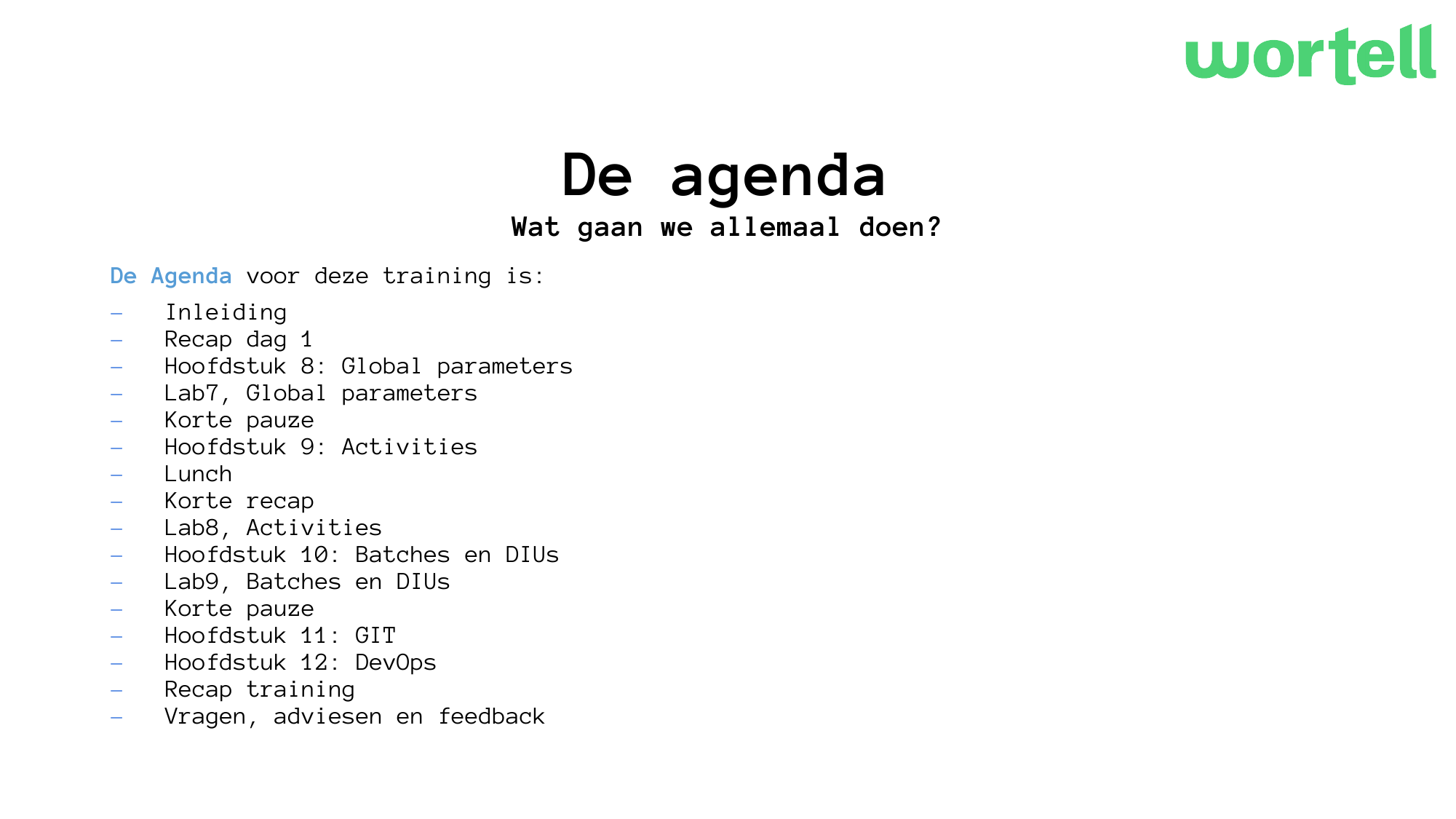

# De agenda Wat gaan we allemaal doen?

De Agenda voor deze training is:
-   Inleiding
-   Recap dag 1
-   Hoofdstuk 8: Global parameters
-   Lab7, Global parameters
-   Korte pauze
-   Hoofdstuk 9: Activities
-   Lunch
-   Korte recap
-   Lab8, Activities
-   Hoofdstuk 10: Batches en DIUs
-   Lab9, Batches en DIUs
-   Korte pauze
-   Hoofdstuk 11: GIT
-   Hoofdstuk 12: DevOps
-   Recap training
-   Vragen, adviesen en feedback